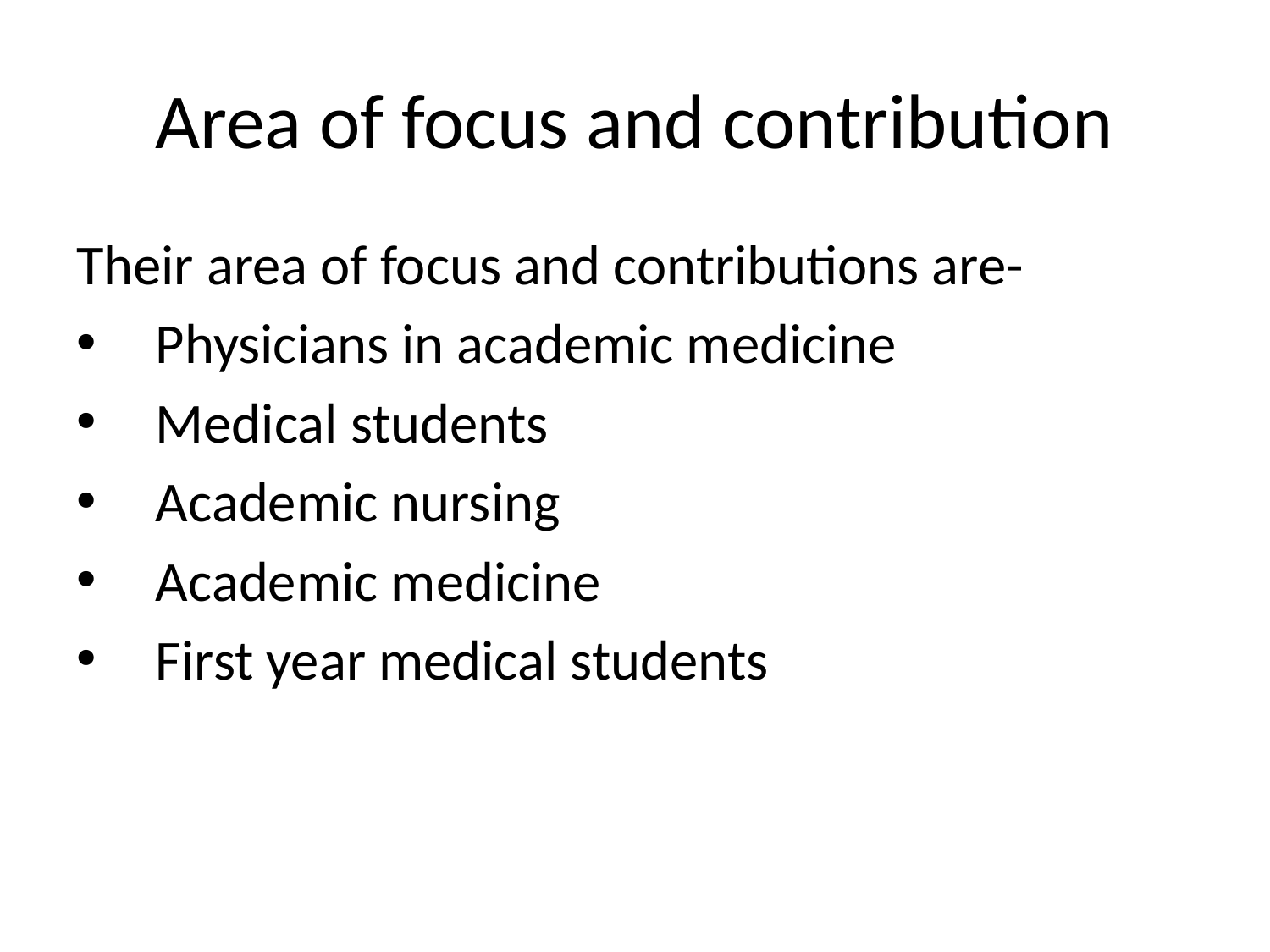

# Area of focus and contribution
Their area of focus and contributions are-
Physicians in academic medicine
Medical students
Academic nursing
Academic medicine
First year medical students